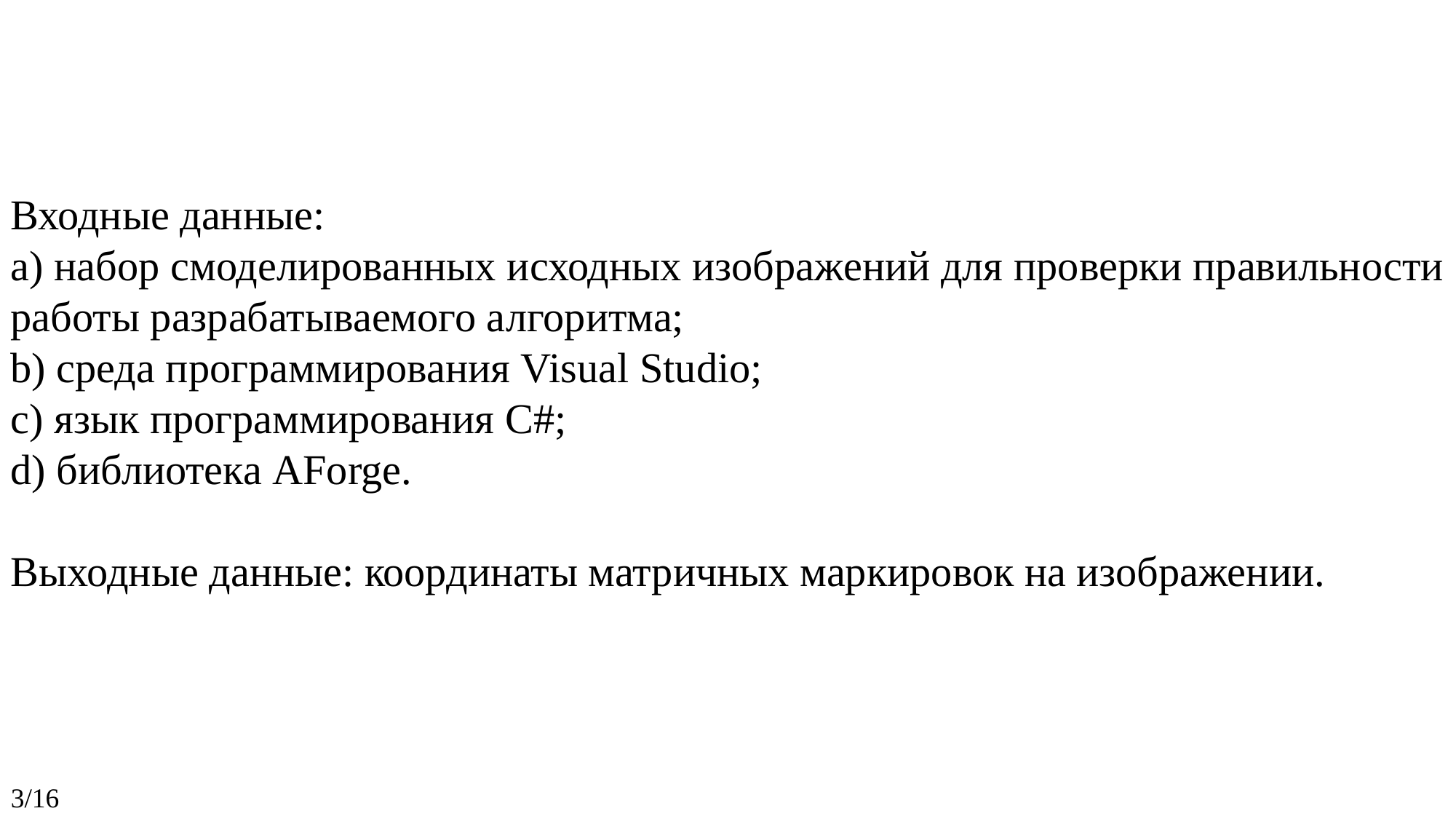

Входные данные:
a) набор смоделированных исходных изображений для проверки правильности работы разрабатываемого алгоритма;
b) среда программирования Visual Studio;
c) язык программирования C#;
d) библиотека AForge.

Выходные данные: координаты матричных маркировок на изображении.
3/16